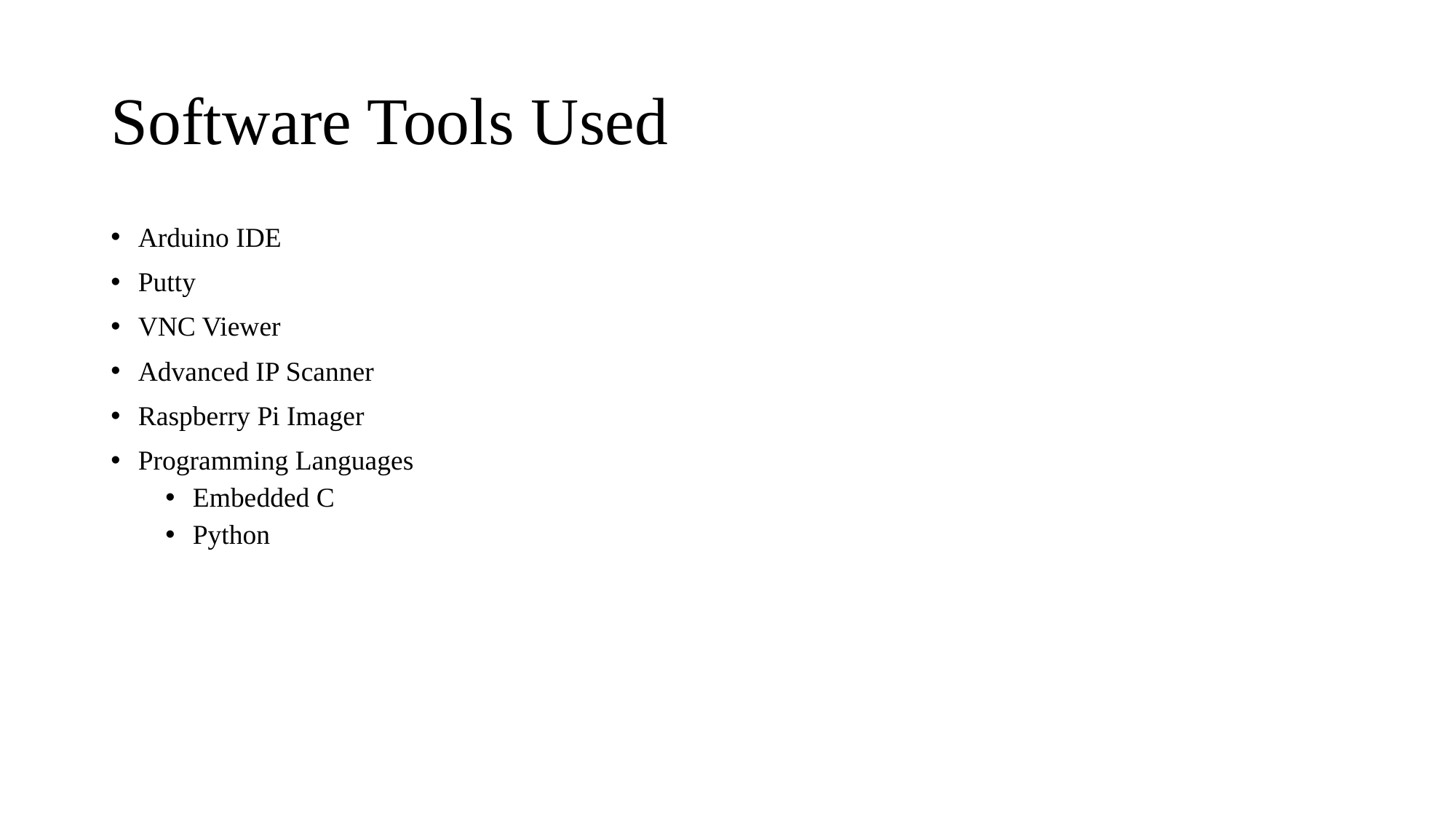

# Software Tools Used
Arduino IDE
Putty
VNC Viewer
Advanced IP Scanner
Raspberry Pi Imager
Programming Languages
Embedded C
Python